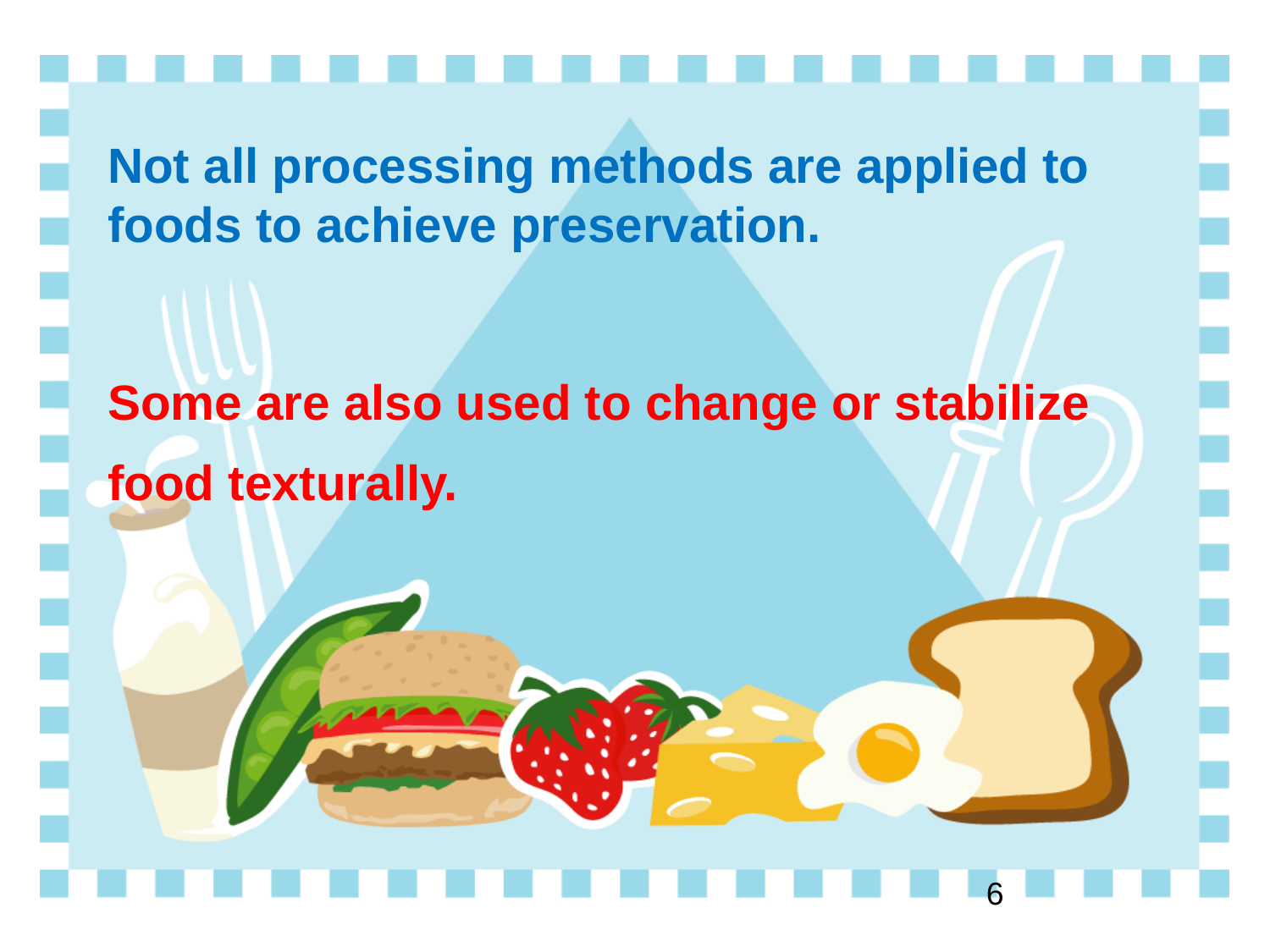

# Not all processing methods are applied to foods to achieve preservation. Some are also used to change or stabilize food texturally.
6